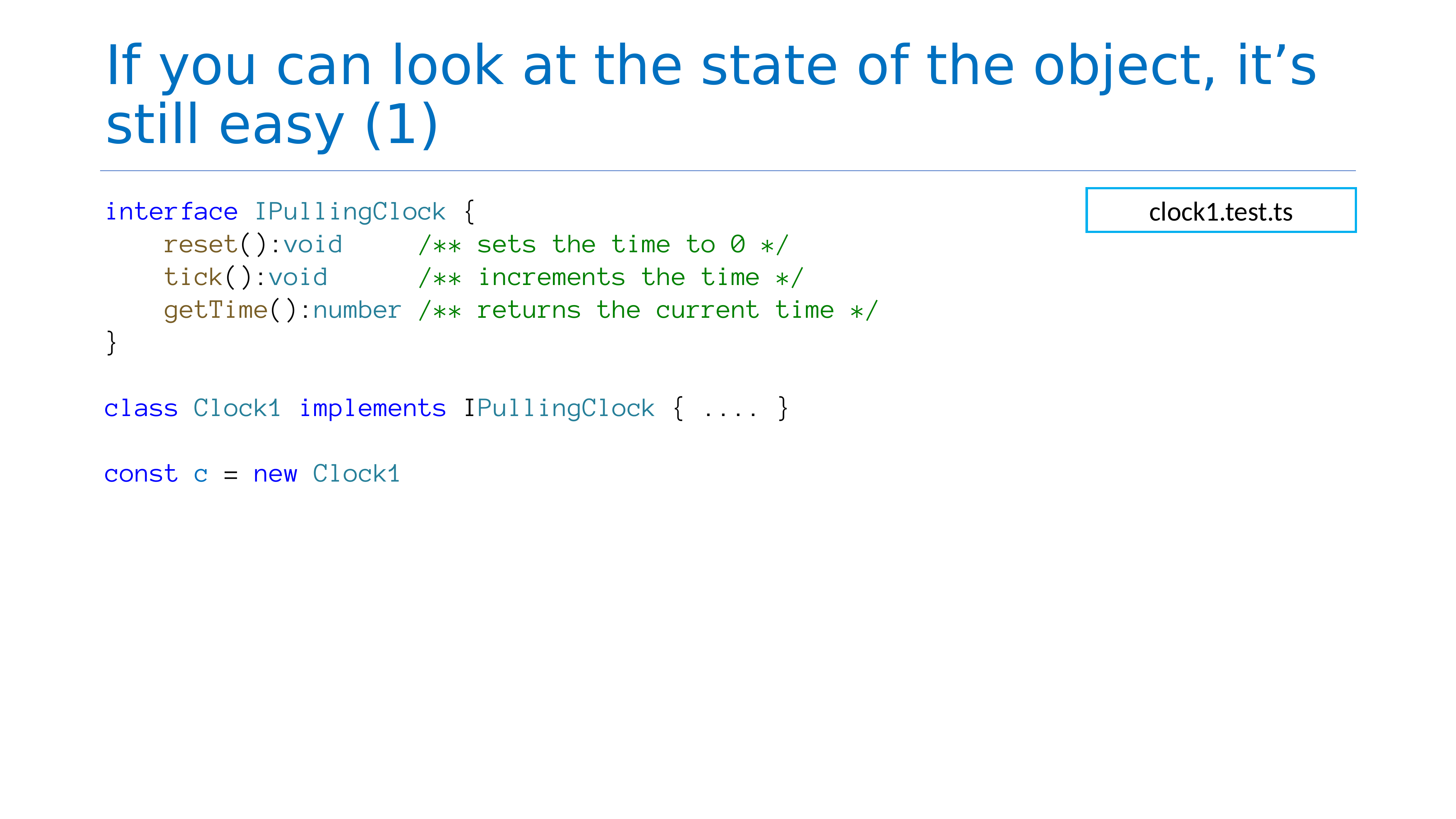

# If you can look at the state of the object, it’s still easy (1)
clock1.test.ts
interface IPullingClock {
    reset():void     /** sets the time to 0 */
    tick():void      /** increments the time */
    getTime():number /** returns the current time */
}

class Clock1 implements IPullingClock { .... }
const c = new Clock1